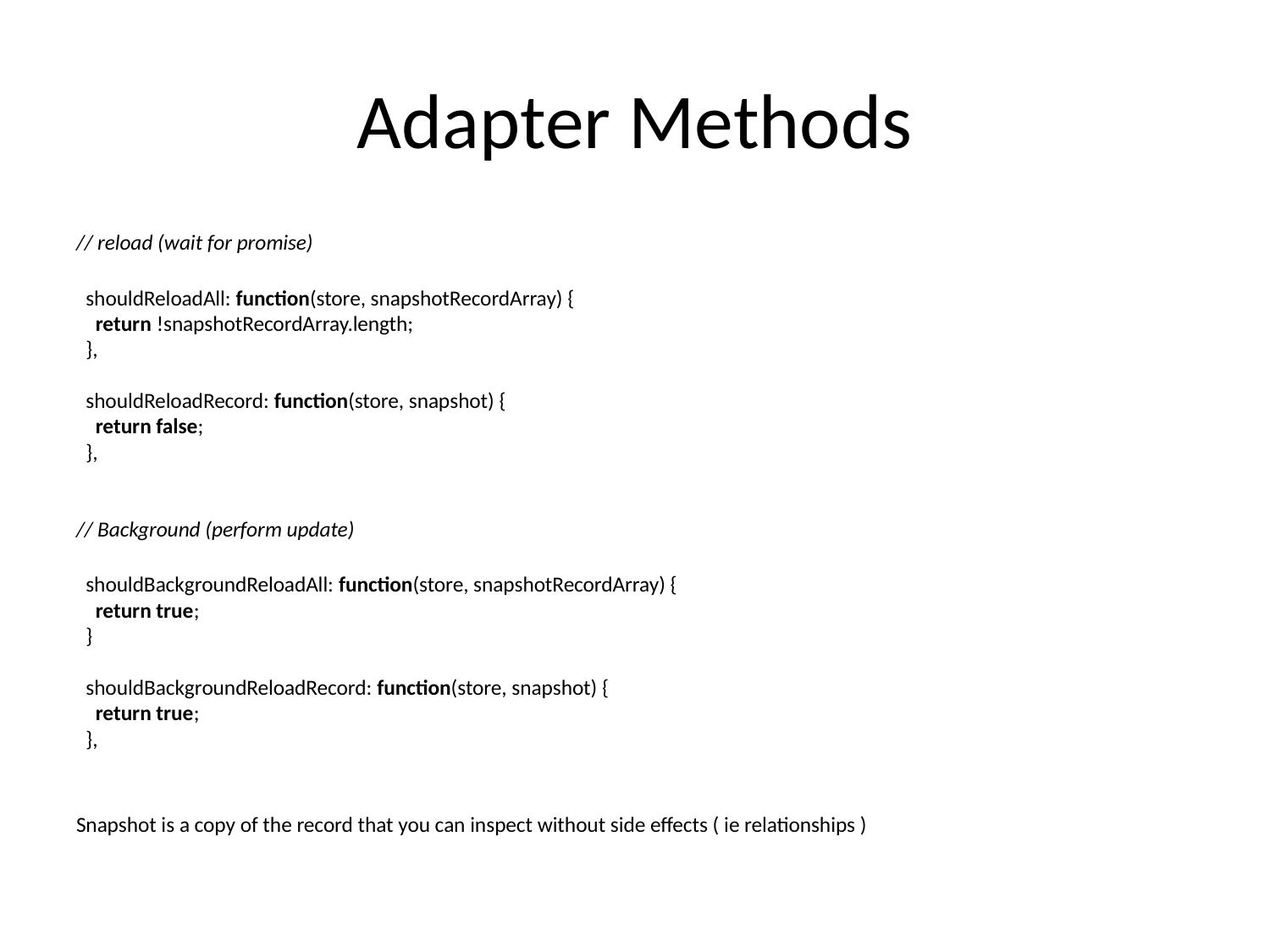

# Adapter Methods
// reload (wait for promise)
  shouldReloadAll: function(store, snapshotRecordArray) {
    return !snapshotRecordArray.length;
  },
  shouldReloadRecord: function(store, snapshot) {
    return false;
  },
// Background (perform update)
  shouldBackgroundReloadAll: function(store, snapshotRecordArray) {
    return true;
  }
  shouldBackgroundReloadRecord: function(store, snapshot) {
    return true;
  },

Snapshot is a copy of the record that you can inspect without side effects ( ie relationships )